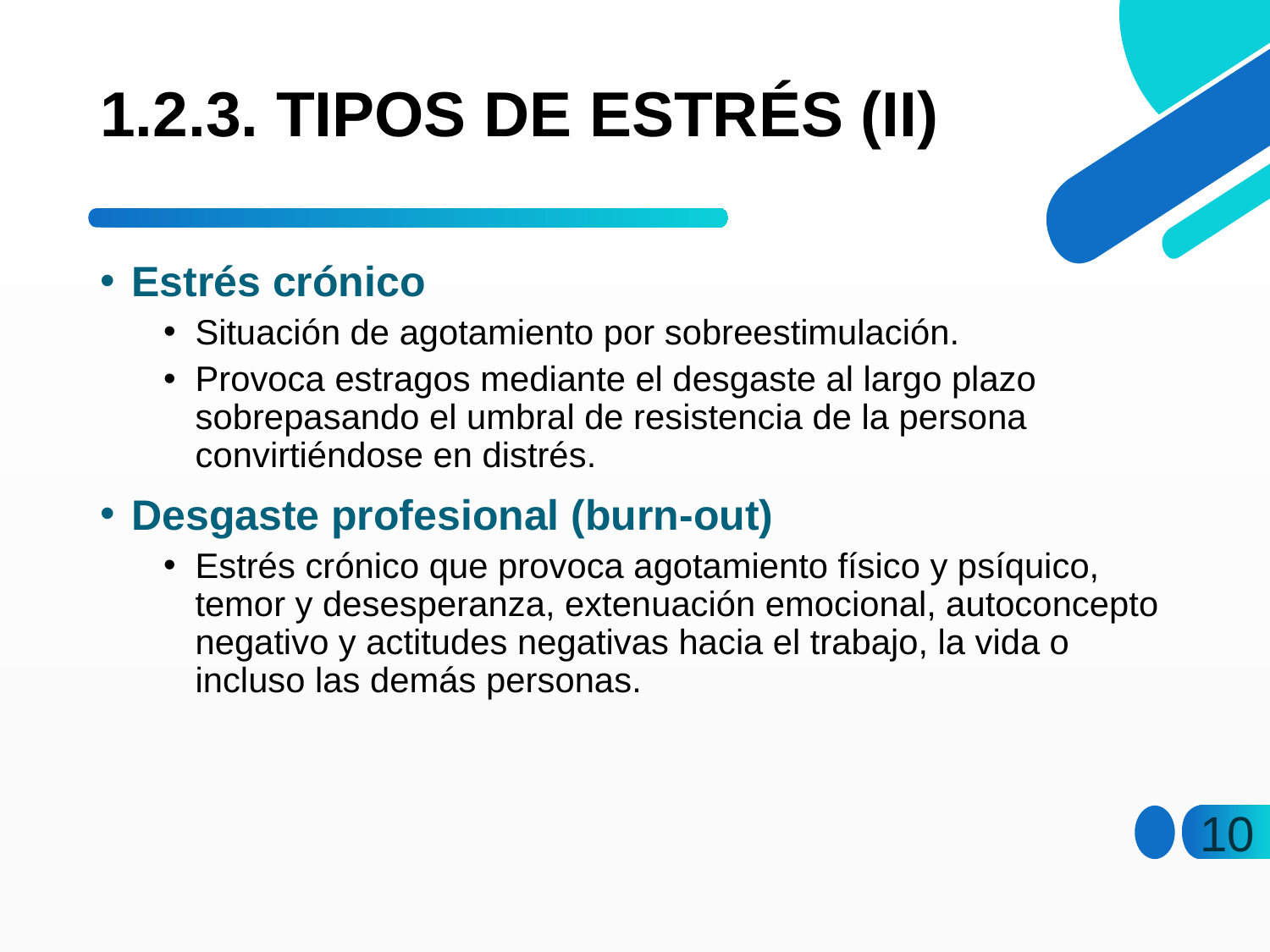

# 1.2.3. TIPOS DE ESTRÉS (II)
Estrés crónico
Situación de agotamiento por sobreestimulación.
Provoca estragos mediante el desgaste al largo plazo sobrepasando el umbral de resistencia de la persona convirtiéndose en distrés.
Desgaste profesional (burn-out)
Estrés crónico que provoca agotamiento físico y psíquico, temor y desesperanza, extenuación emocional, autoconcepto negativo y actitudes negativas hacia el trabajo, la vida o incluso las demás personas.
10